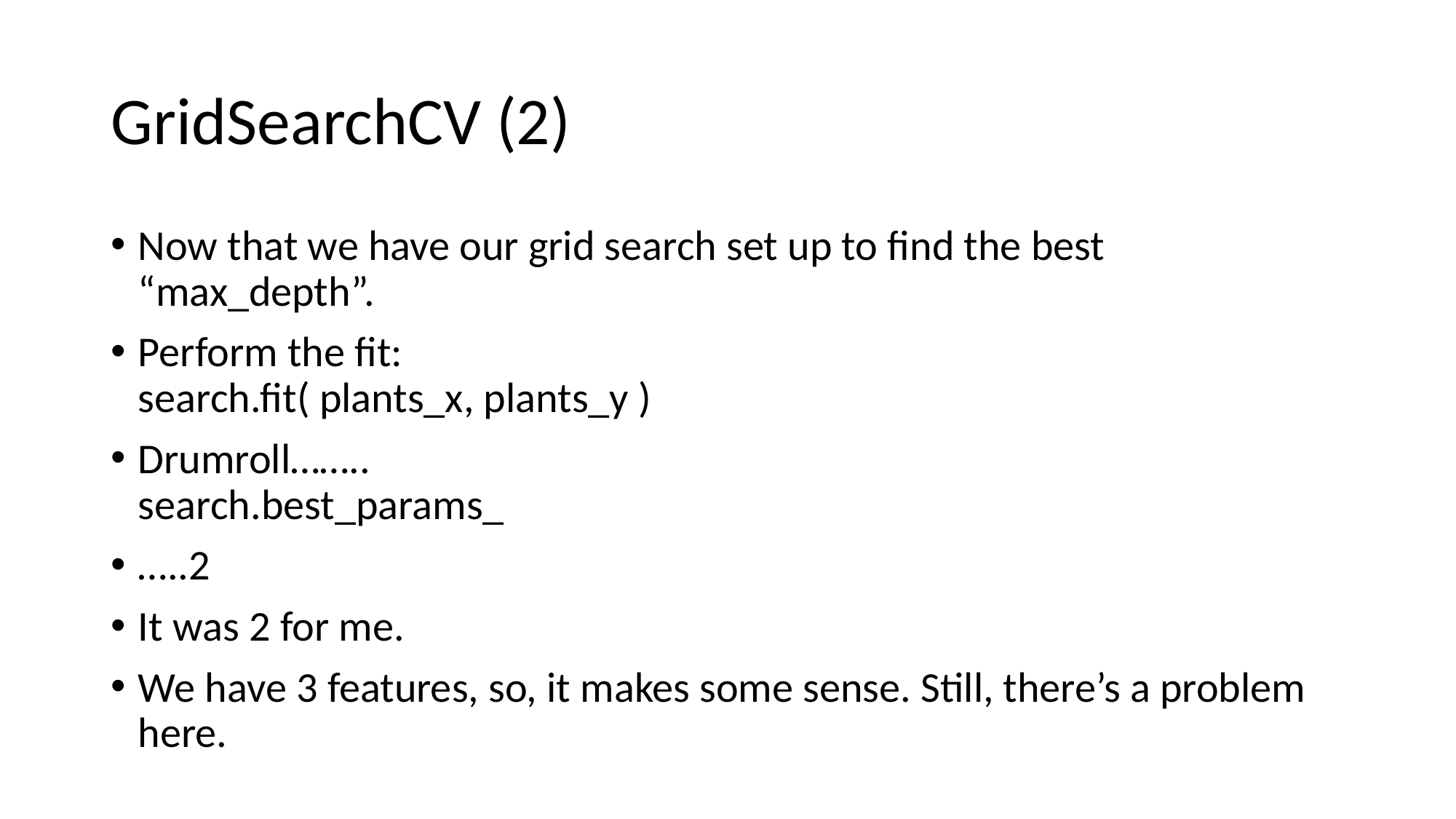

# GridSearchCV (2)
Now that we have our grid search set up to find the best “max_depth”.
Perform the fit:
search.fit( plants_x, plants_y )
Drumroll……..
search.best_params_
…..2
It was 2 for me.
We have 3 features, so, it makes some sense. Still, there’s a problem here.